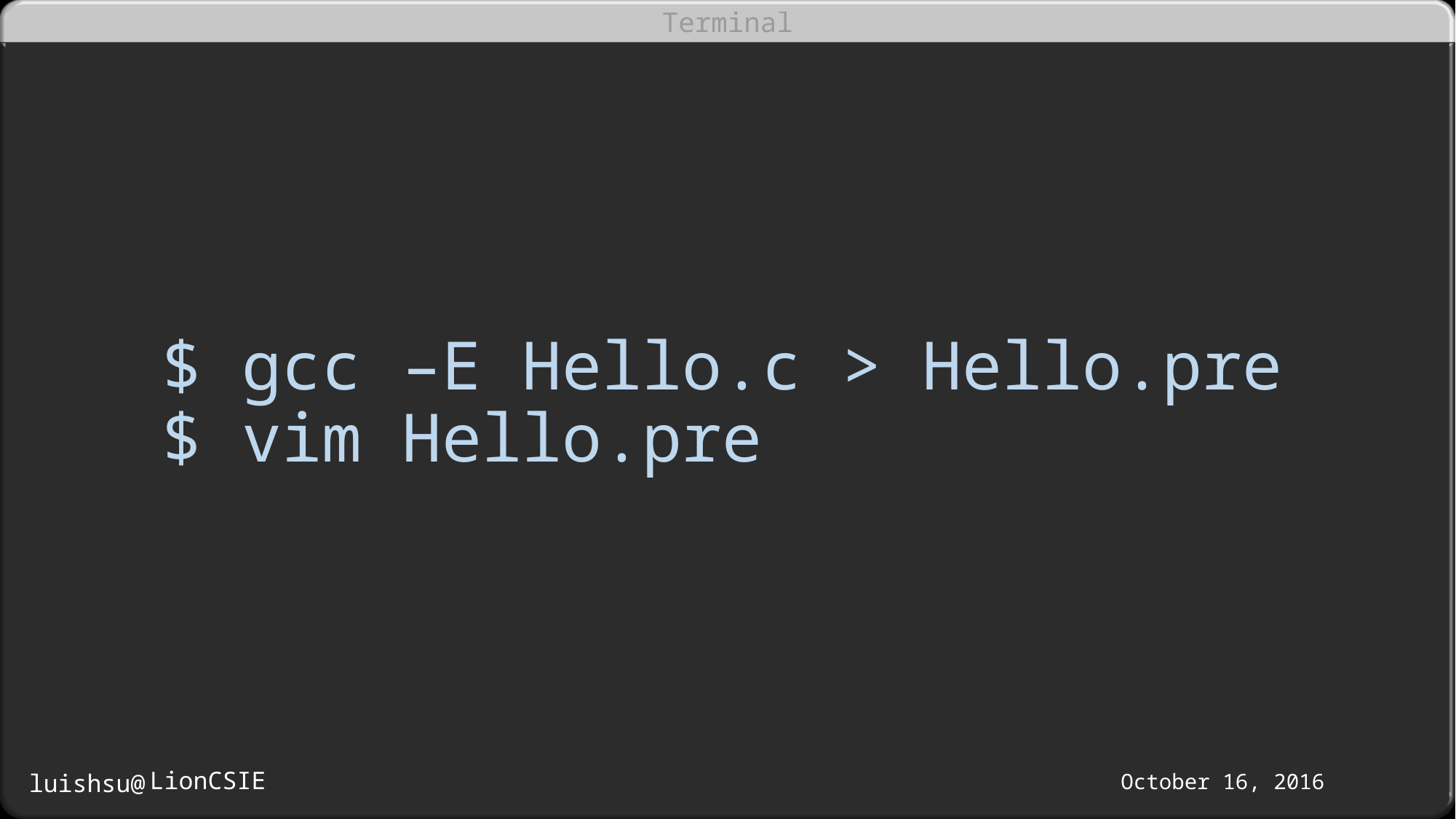

# $ gcc –E Hello.c > Hello.pre $ vim Hello.pre
October 16, 2016
LionCSIE